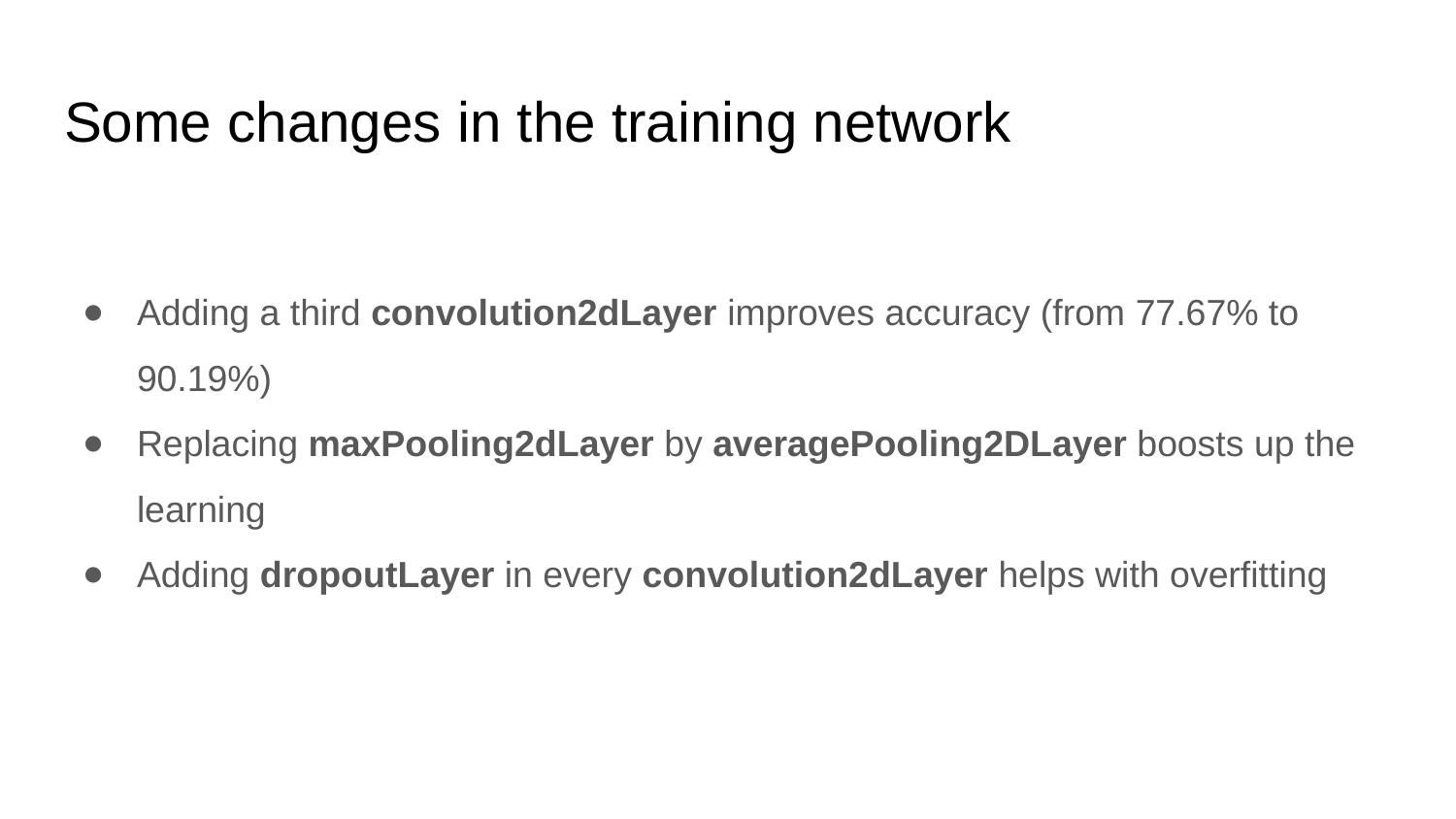

# Some changes in the training network
Adding a third convolution2dLayer improves accuracy (from 77.67% to 90.19%)
Replacing maxPooling2dLayer by averagePooling2DLayer boosts up the learning
Adding dropoutLayer in every convolution2dLayer helps with overfitting